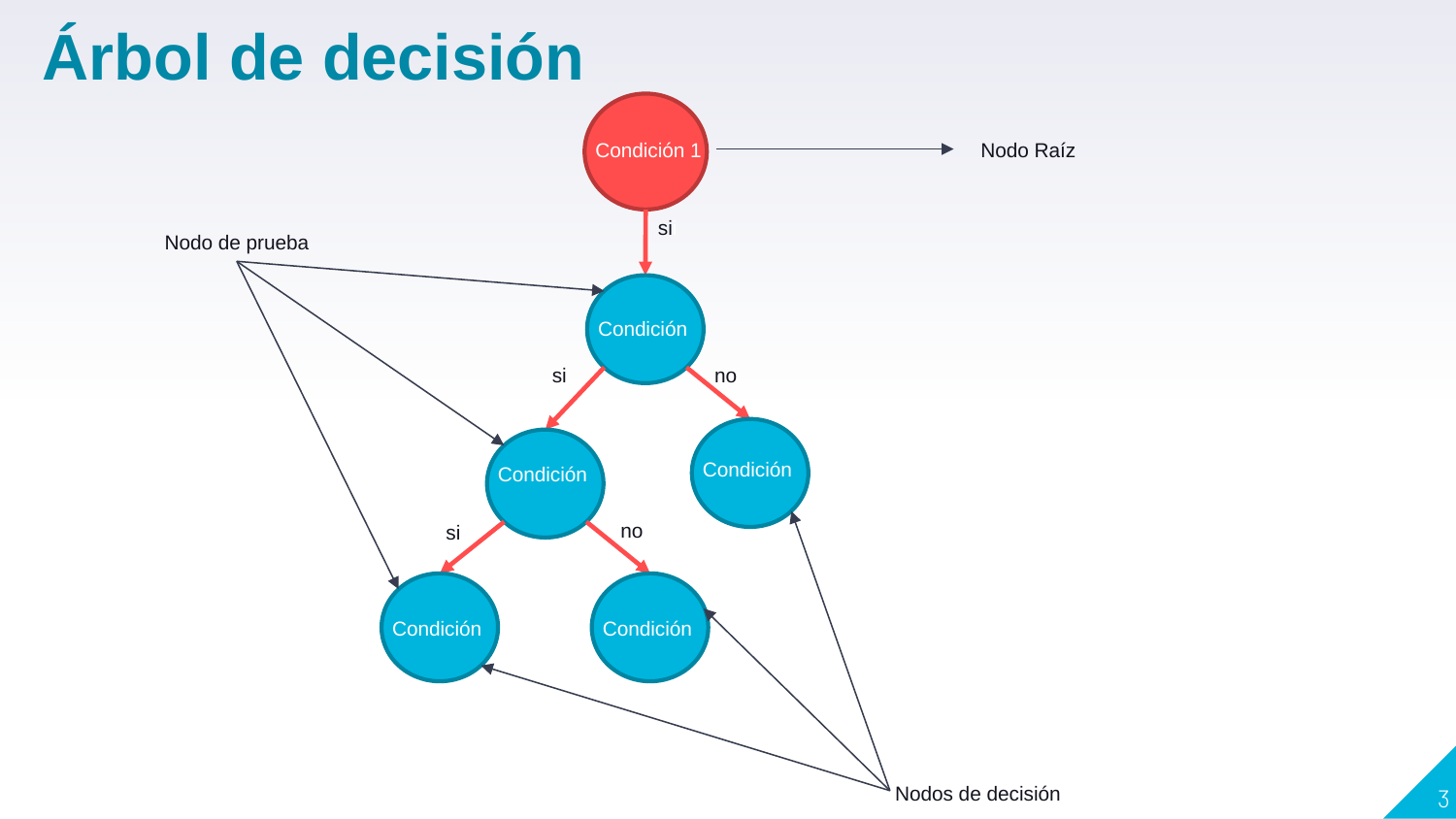

Árbol de decisión

Condición 1
Nodo Raíz
sii
Nodo de prueba

Condición

sii
noi

Condición

Condición

noi
sii

Condición

Condición

3
Nodos de decisión